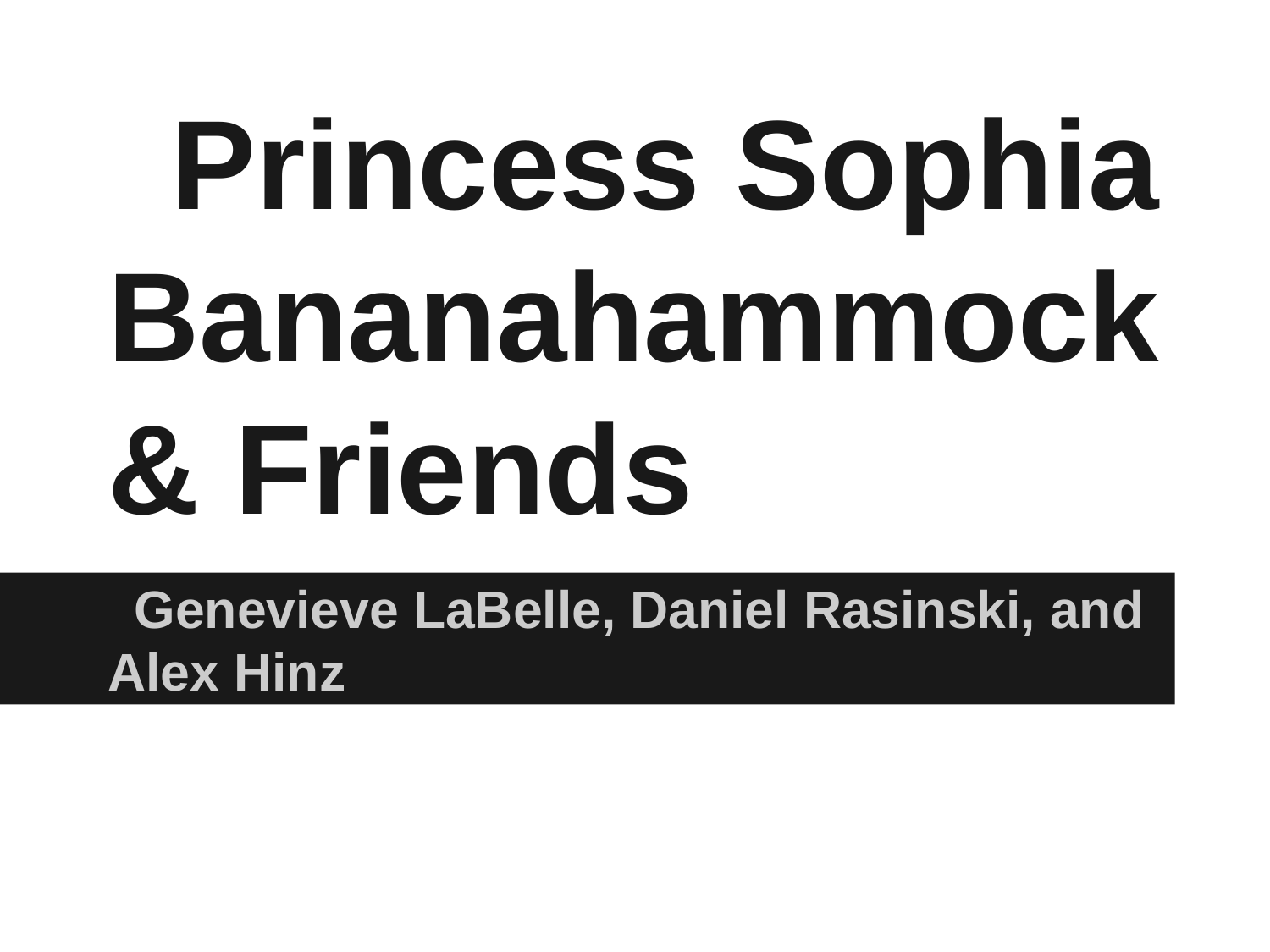

# Princess Sophia Bananahammock & Friends
Genevieve LaBelle, Daniel Rasinski, and Alex Hinz